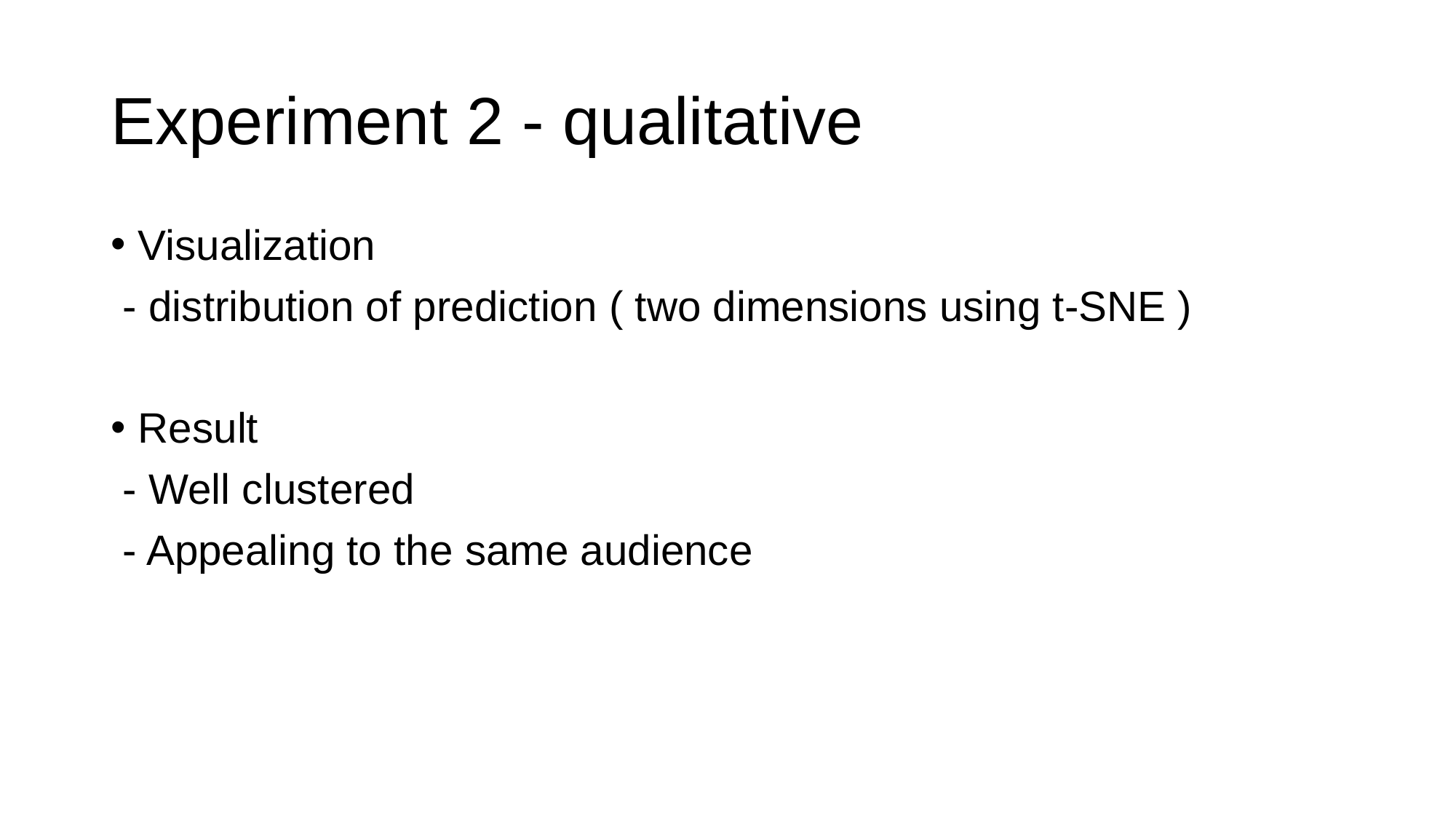

# Experiment 2 - qualitative
Visualization
 - distribution of prediction ( two dimensions using t-SNE )

Result
 - Well clustered
 - Appealing to the same audience